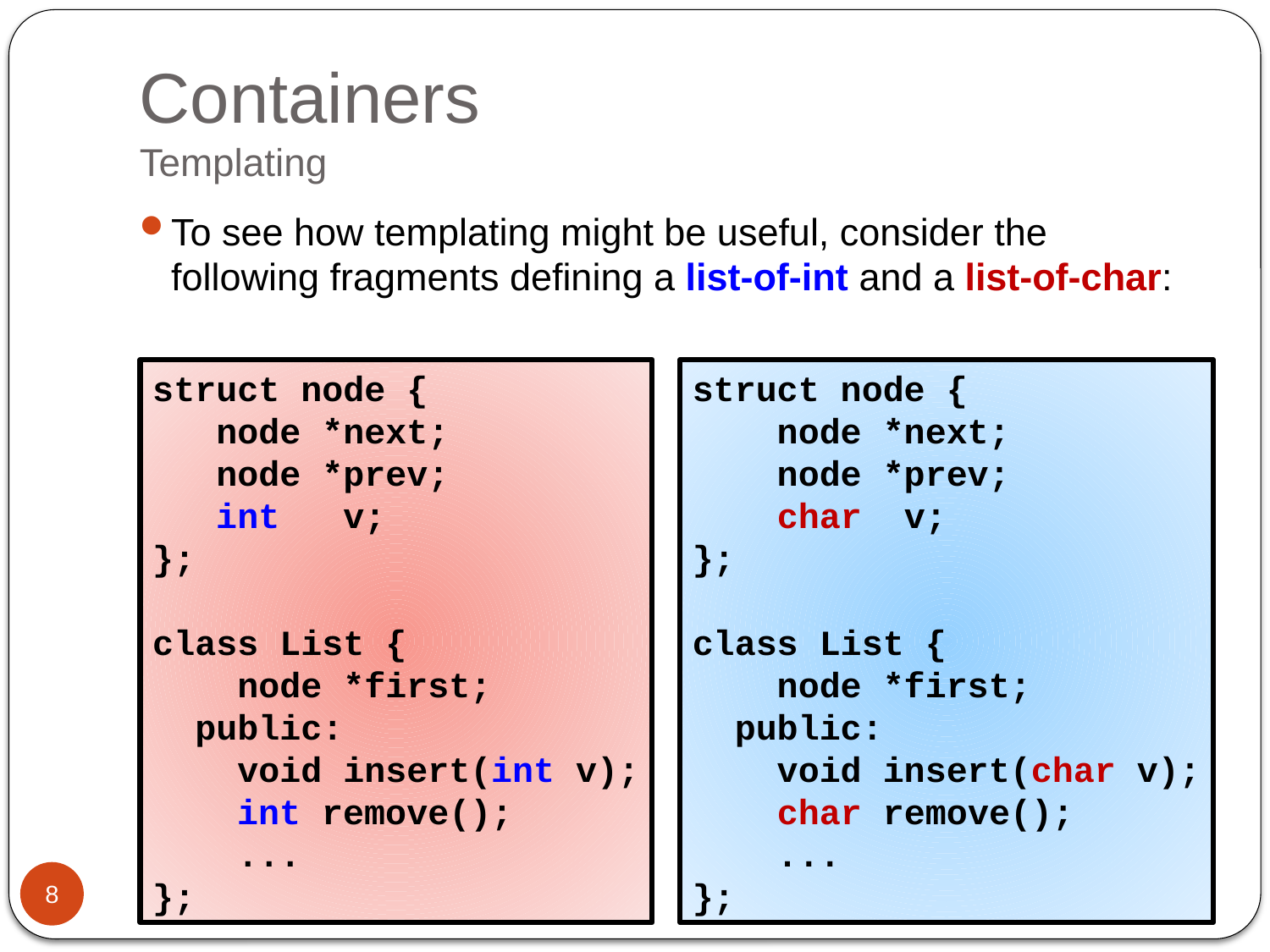

# Containers Templating
To see how templating might be useful, consider the following fragments defining a list-of-int and a list-of-char:
struct node {
   node *next;
   node *prev;
   int   v;
};
class List {
    node *first;
  public:
    void insert(int v);
    int remove();
    ...
};
struct node {
    node *next;
    node *prev;
    char  v;
};
class List {
    node *first;
  public:
    void insert(char v);
    char remove();
    ...
};
8